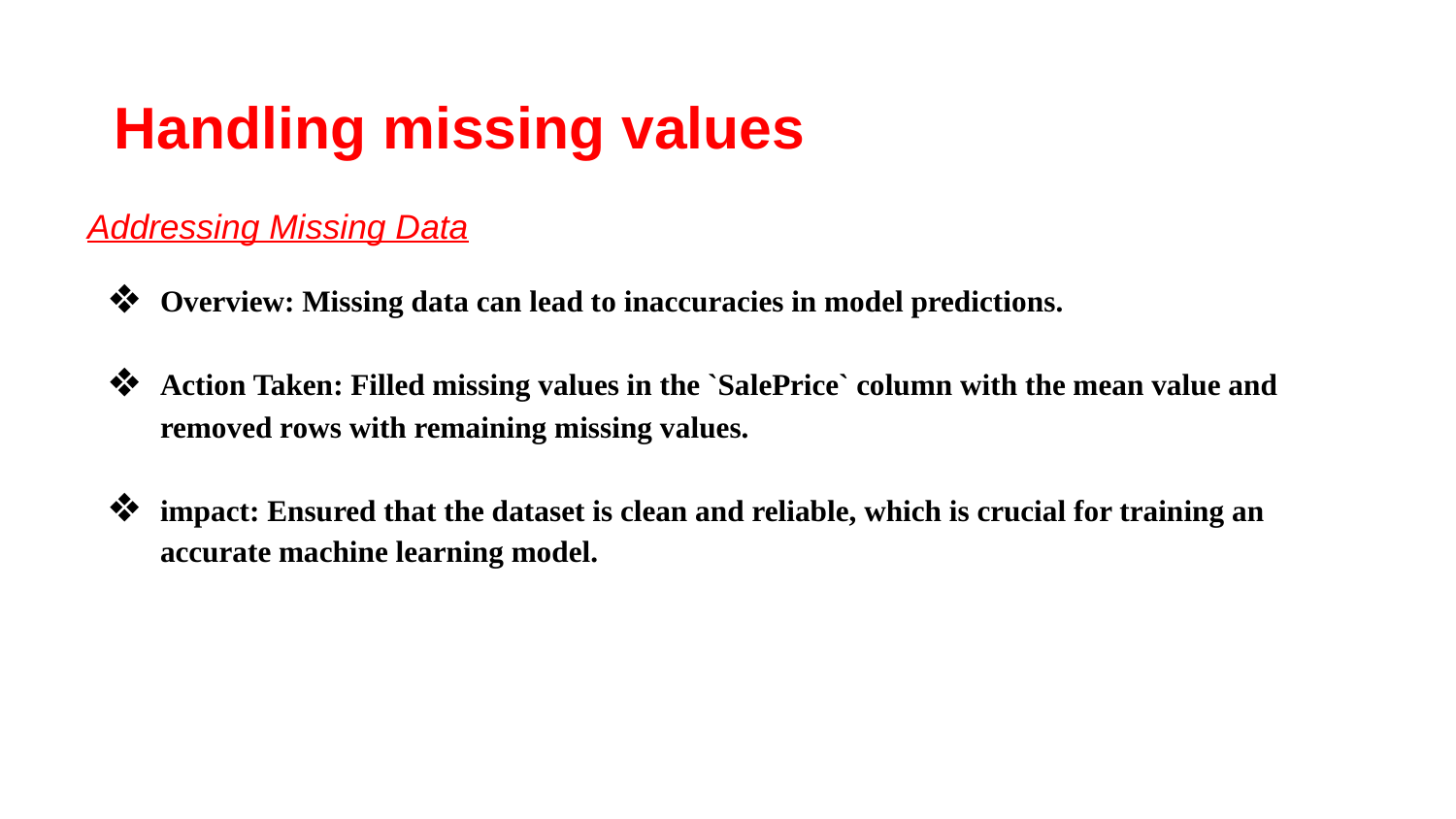

# Handling missing values

Addressing Missing Data

Overview: Missing data can lead to inaccuracies in model predictions.

Action Taken: Filled missing values in the `SalePrice` column with the mean value and removed rows with remaining missing values.

impact: Ensured that the dataset is clean and reliable, which is crucial for training an accurate machine learning model.